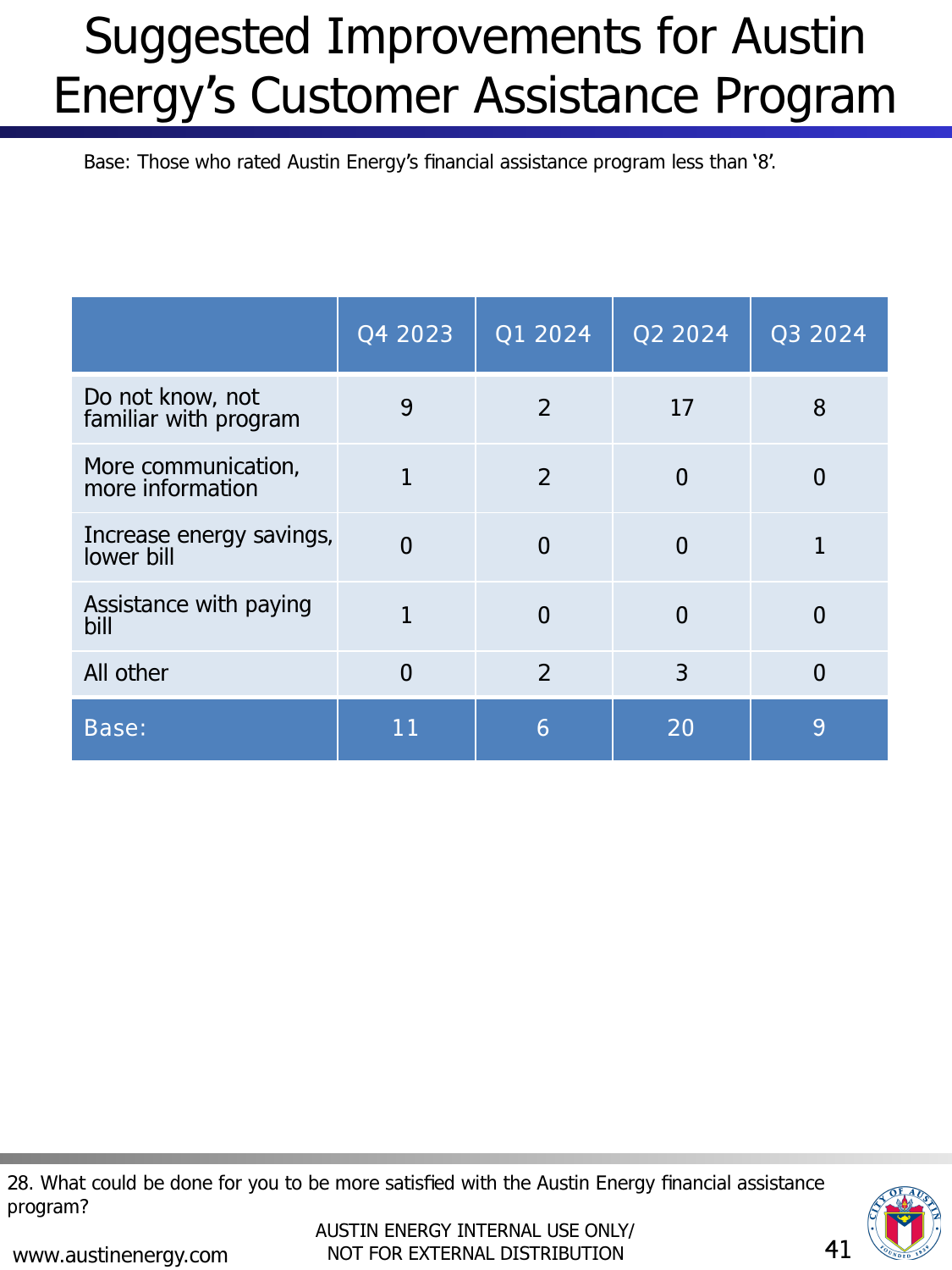

# Suggested Improvements for Austin Energy’s Customer Assistance Program
Base: Those who rated Austin Energy’s financial assistance program less than ‘8’.
|  | Q4 2023 | Q1 2024 | Q2 2024 | Q3 2024 |
| --- | --- | --- | --- | --- |
| Do not know, not familiar with program | 9 | 2 | 17 | 8 |
| More communication, more information | 1 | 2 | 0 | 0 |
| Increase energy savings, lower bill | 0 | 0 | 0 | 1 |
| Assistance with paying bill | 1 | 0 | 0 | 0 |
| All other | 0 | 2 | 3 | 0 |
| Base: | 11 | 6 | 20 | 9 |
28. What could be done for you to be more satisfied with the Austin Energy financial assistance program?
41